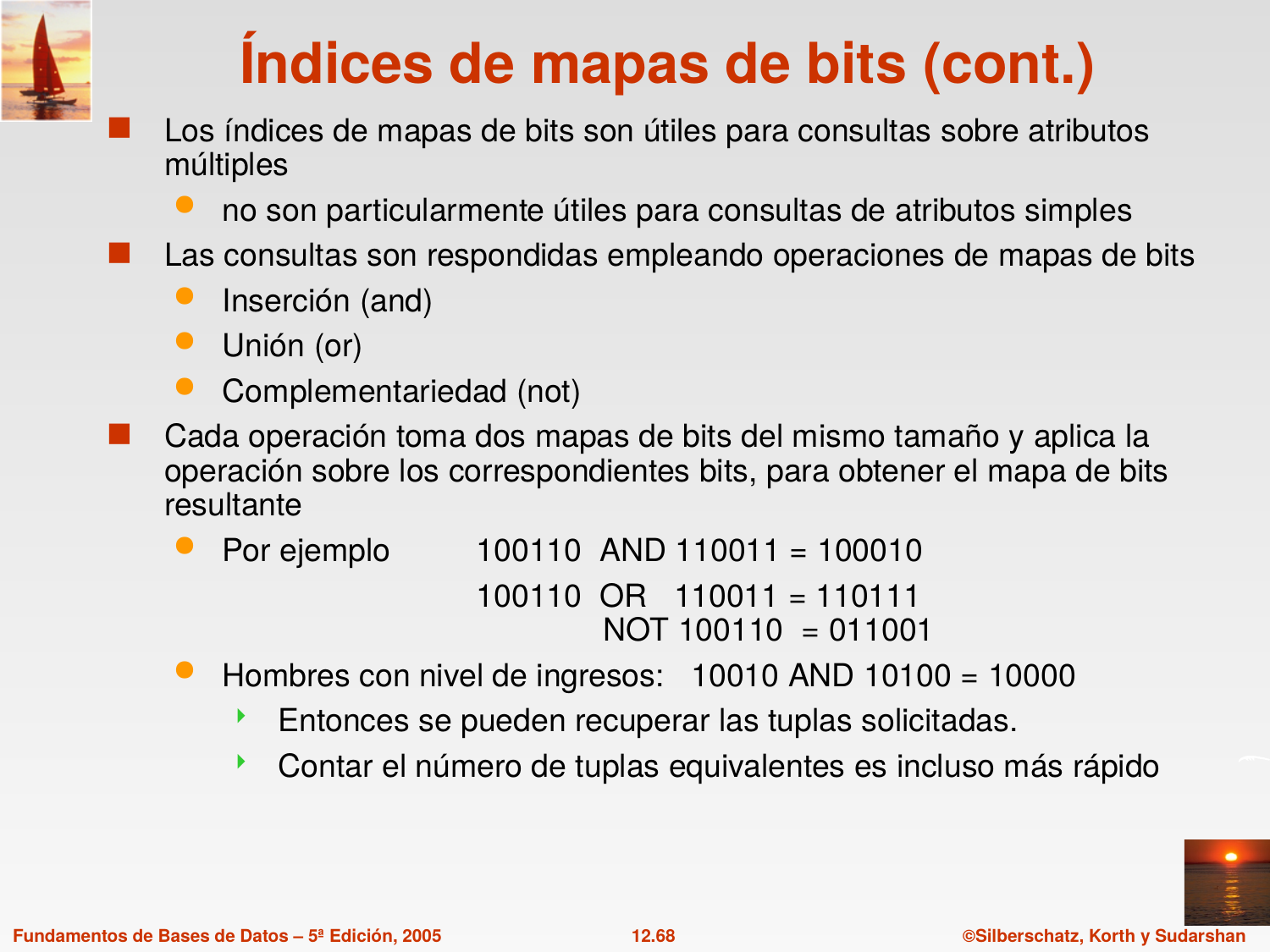

# Índices de mapas de bits (cont.)
Los índices de mapas de bits son útiles para consultas sobre atributos múltiples
no son particularmente útiles para consultas de atributos simples
Las consultas son respondidas empleando operaciones de mapas de bits
Inserción (and)
Unión (or)
Complementariedad (not)
Cada operación toma dos mapas de bits del mismo tamaño y aplica la operación sobre los correspondientes bits, para obtener el mapa de bits resultante
Por ejemplo 	100110  AND 110011 = 100010
             		100110  OR   110011 = 110111
                       		NOT 100110  = 011001
Hombres con nivel de ingresos:   10010 AND 10100 = 10000
Entonces se pueden recuperar las tuplas solicitadas.
Contar el número de tuplas equivalentes es incluso más rápido